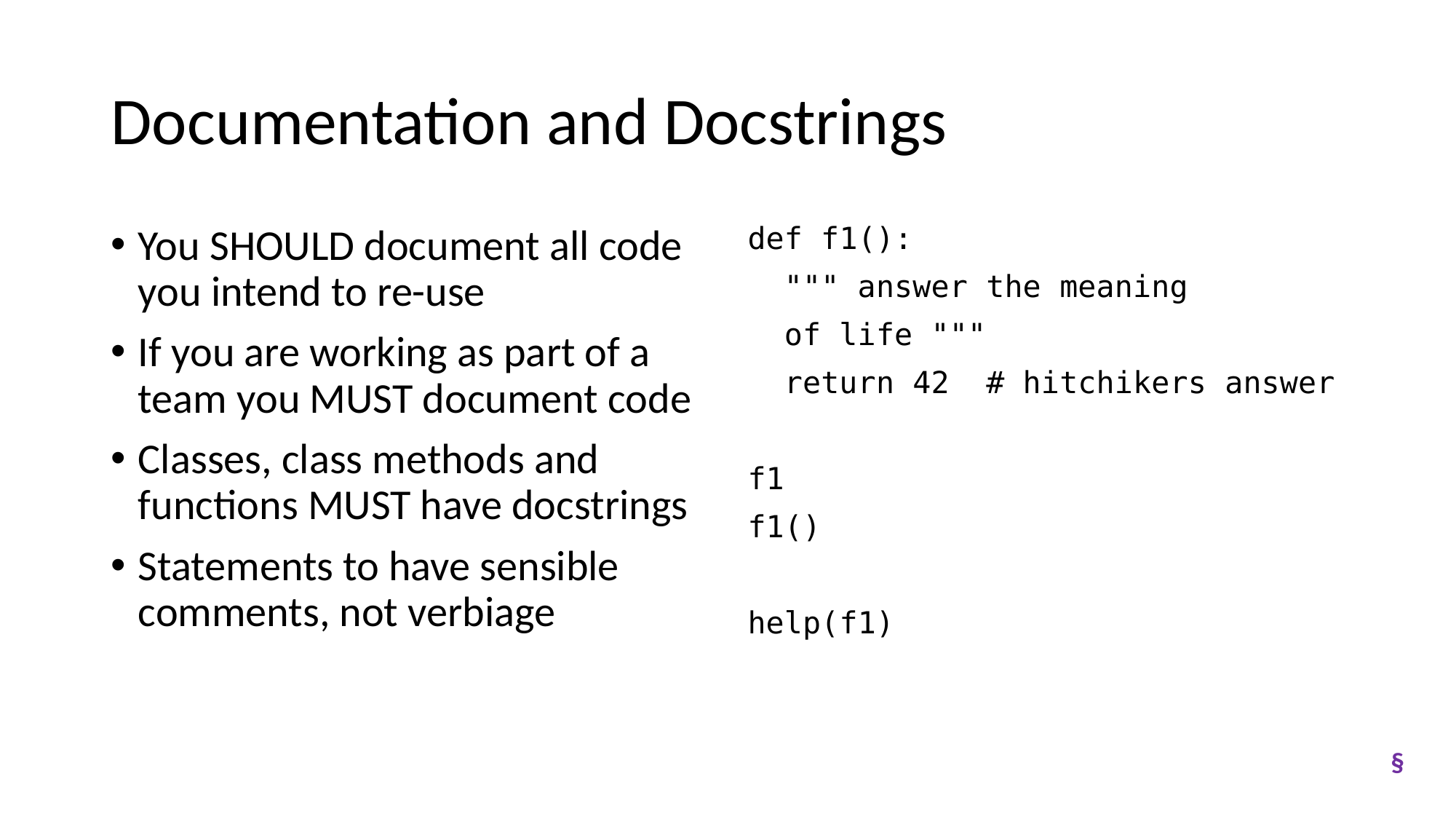

# Documentation and Docstrings
You SHOULD document all code you intend to re-use
If you are working as part of a team you MUST document code
Classes, class methods and functions MUST have docstrings
Statements to have sensible comments, not verbiage
def f1():
  """ answer the meaning
  of life """
  return 42  # hitchikers answer

f1
f1()

help(f1)
§